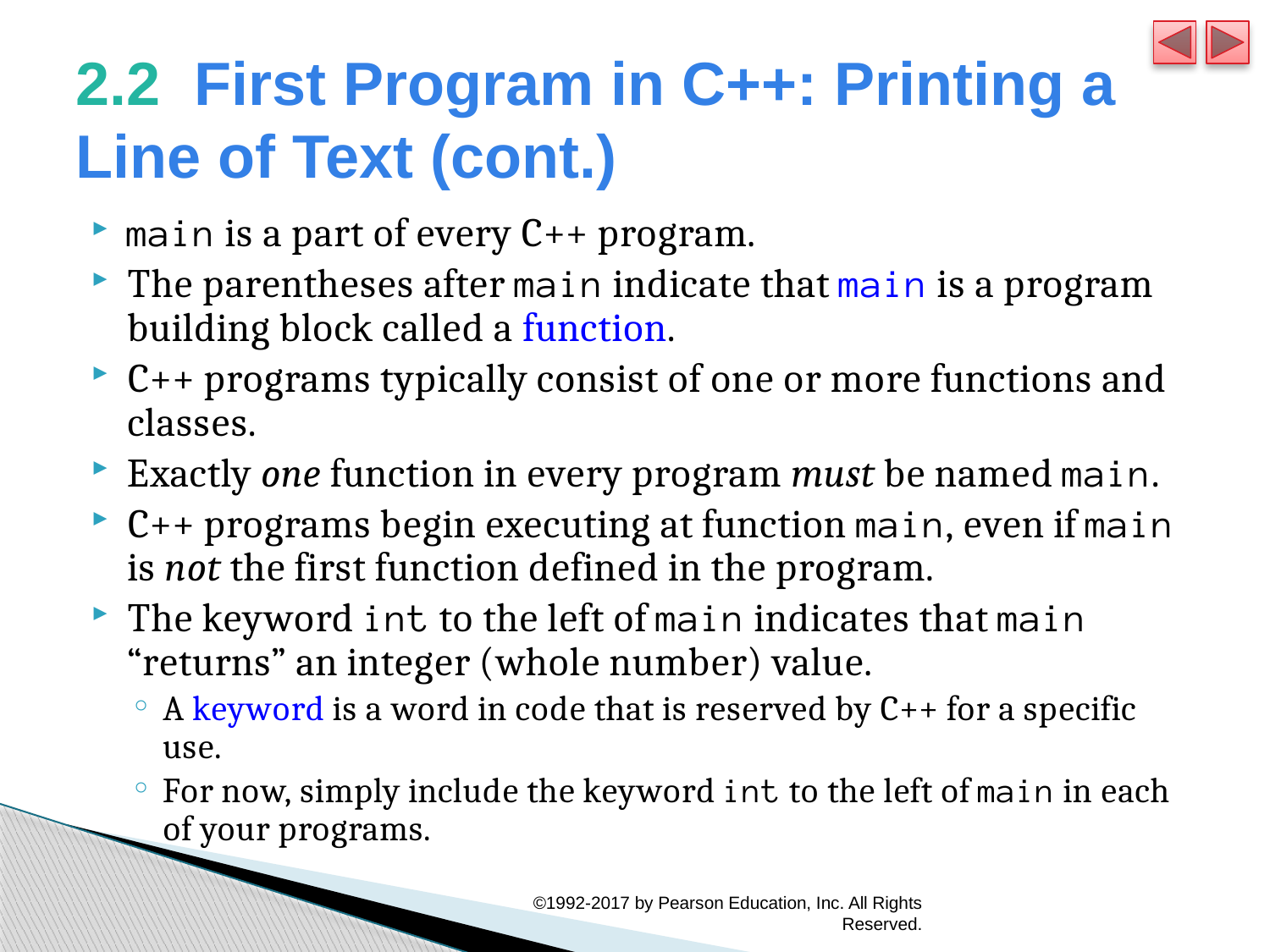

# 2.2  First Program in C++: Printing a Line of Text (cont.)
main is a part of every C++ program.
The parentheses after main indicate that main is a program building block called a function.
C++ programs typically consist of one or more functions and classes.
Exactly one function in every program must be named main.
C++ programs begin executing at function main, even if main is not the first function defined in the program.
The keyword int to the left of main indicates that main “returns” an integer (whole number) value.
A keyword is a word in code that is reserved by C++ for a specific use.
For now, simply include the keyword int to the left of main in each of your programs.
©1992-2017 by Pearson Education, Inc. All Rights Reserved.